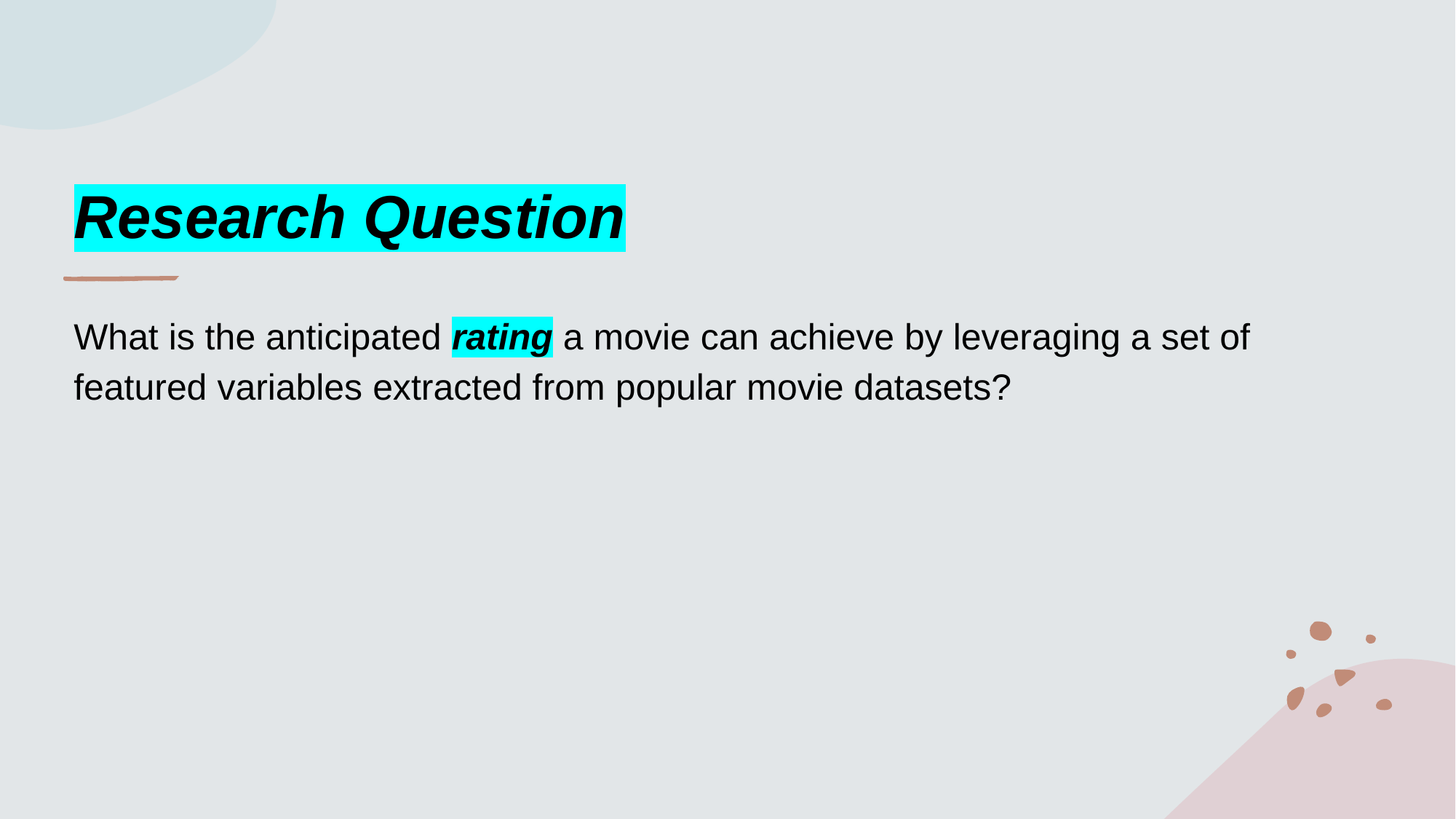

Research Question
What is the anticipated rating a movie can achieve by leveraging a set of featured variables extracted from popular movie datasets?